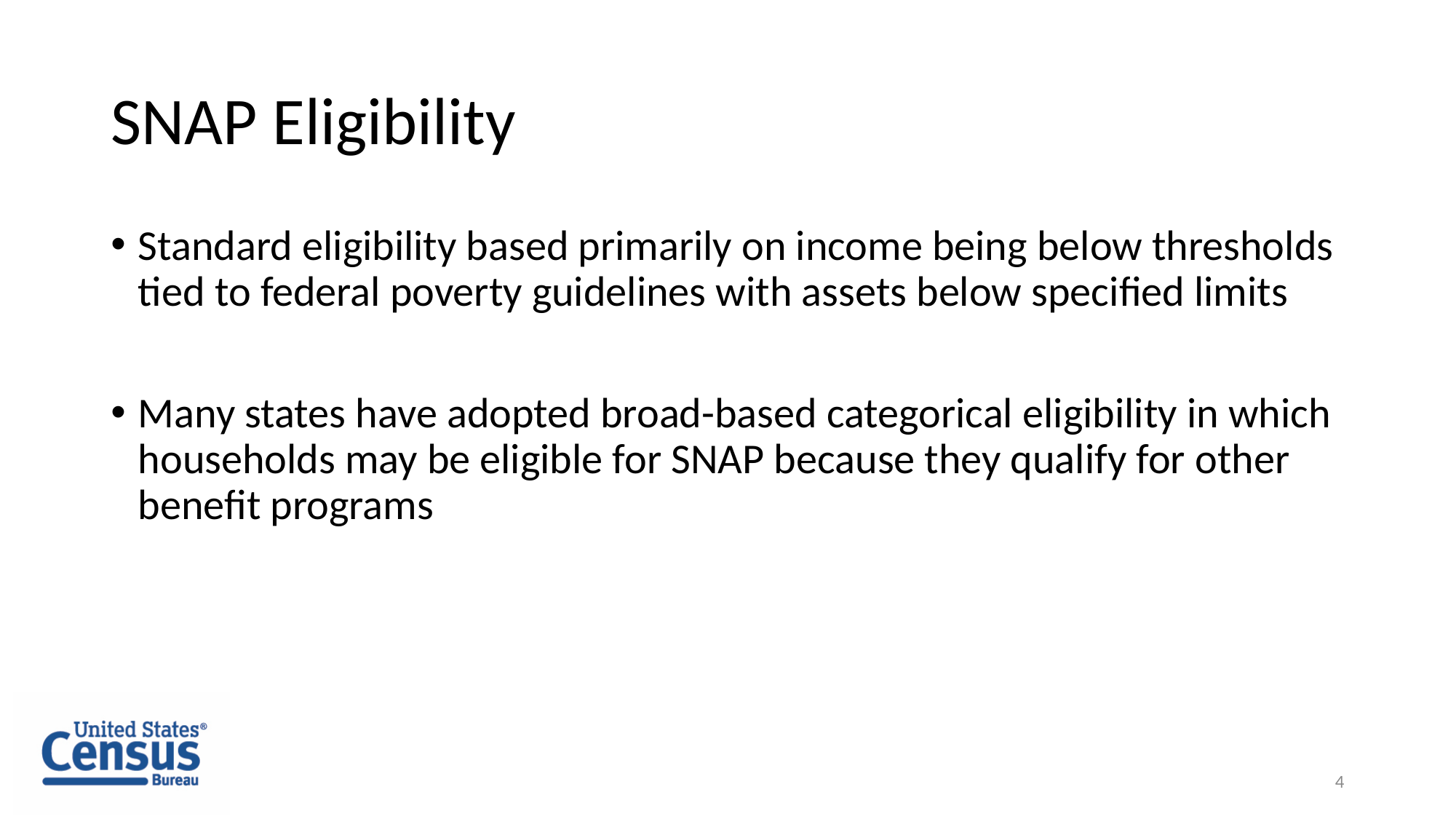

# SNAP Eligibility
Standard eligibility based primarily on income being below thresholds tied to federal poverty guidelines with assets below specified limits

Many states have adopted broad-based categorical eligibility in which households may be eligible for SNAP because they qualify for other benefit programs

4